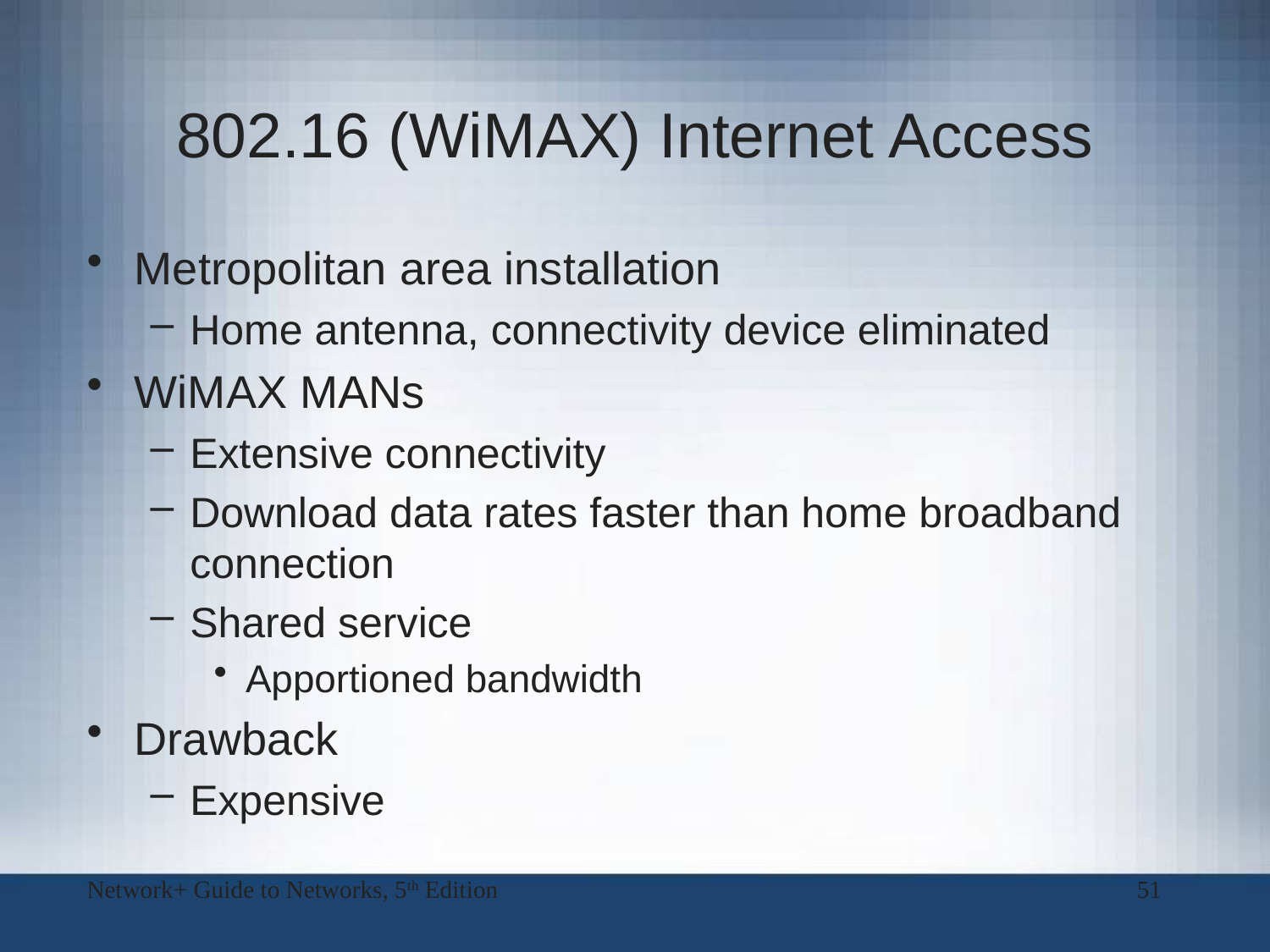

# 802.16 (WiMAX) Internet Access
Metropolitan area installation
Home antenna, connectivity device eliminated
WiMAX MANs
Extensive connectivity
Download data rates faster than home broadband connection
Shared service
Apportioned bandwidth
Drawback
Expensive
Network+ Guide to Networks, 5th Edition
51